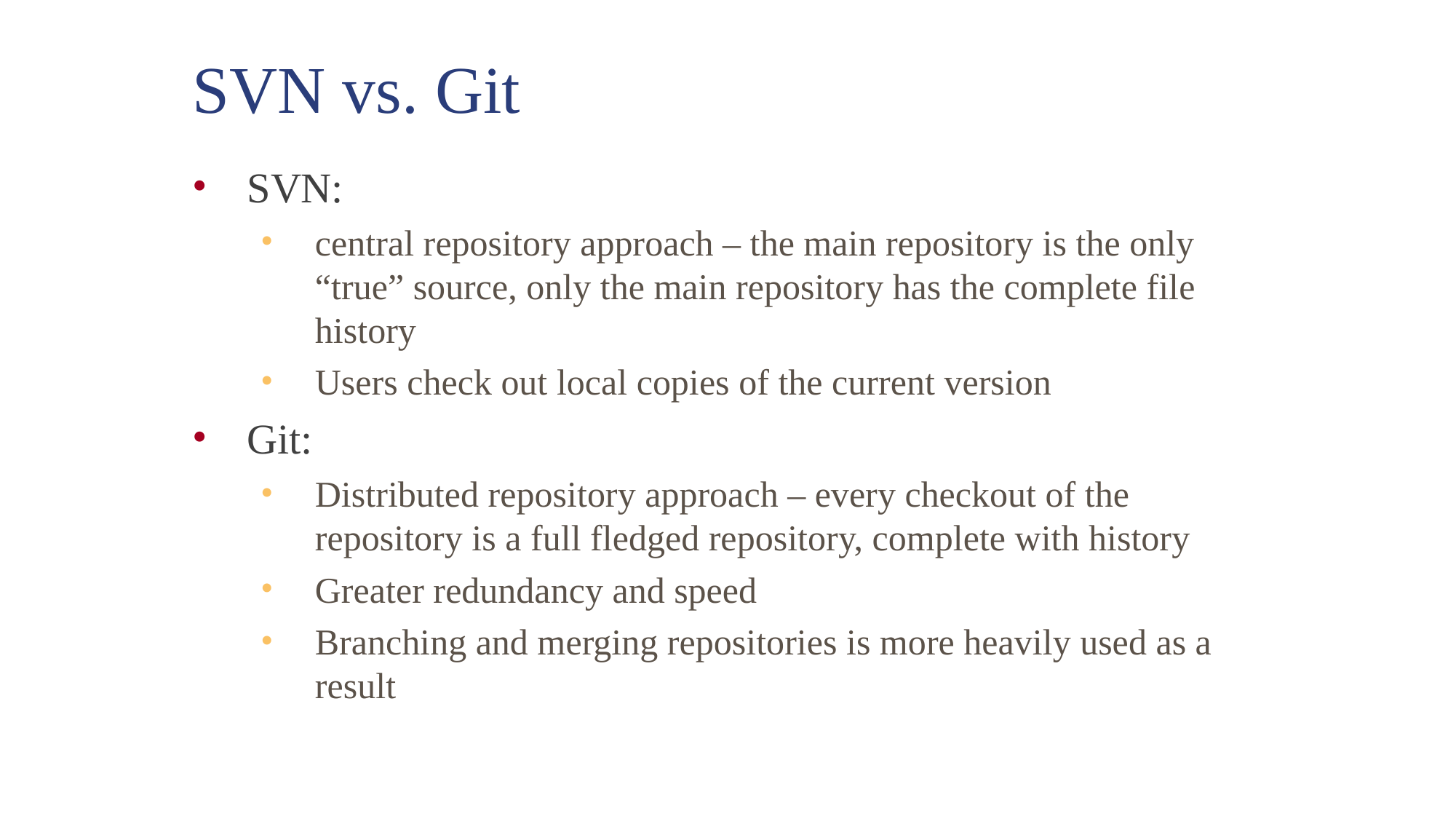

SVN vs. Git
SVN:
central repository approach – the main repository is the only “true” source, only the main repository has the complete file history
Users check out local copies of the current version
Git:
Distributed repository approach – every checkout of the repository is a full fledged repository, complete with history
Greater redundancy and speed
Branching and merging repositories is more heavily used as a result